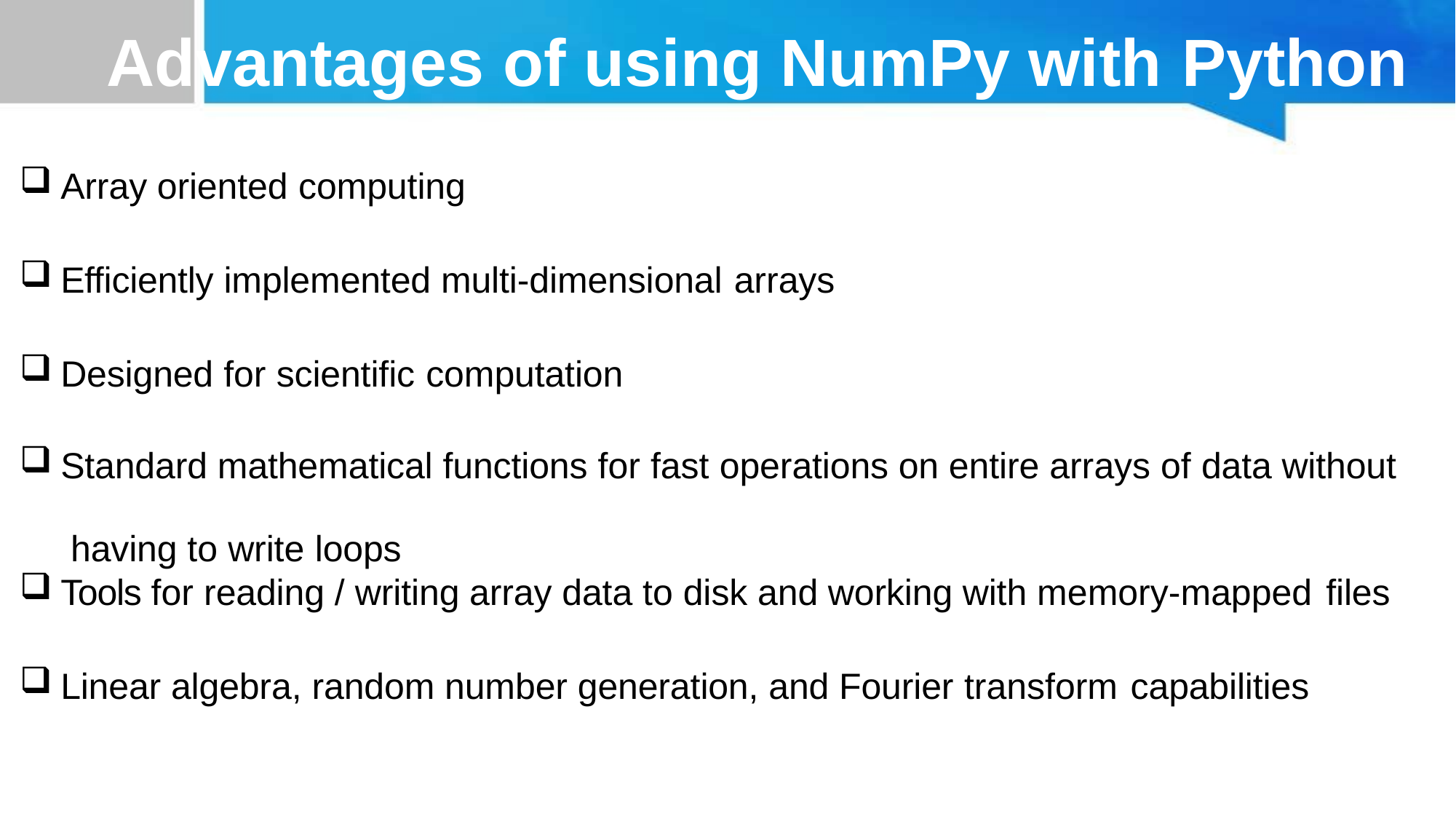

# Advantages of using NumPy with Python
Array oriented computing

Efficiently implemented multi-dimensional arrays

Designed for scientific computation
Standard mathematical functions for fast operations on entire arrays of data without  having to write loops
Tools for reading / writing array data to disk and working with memory-mapped files

Linear algebra, random number generation, and Fourier transform capabilities